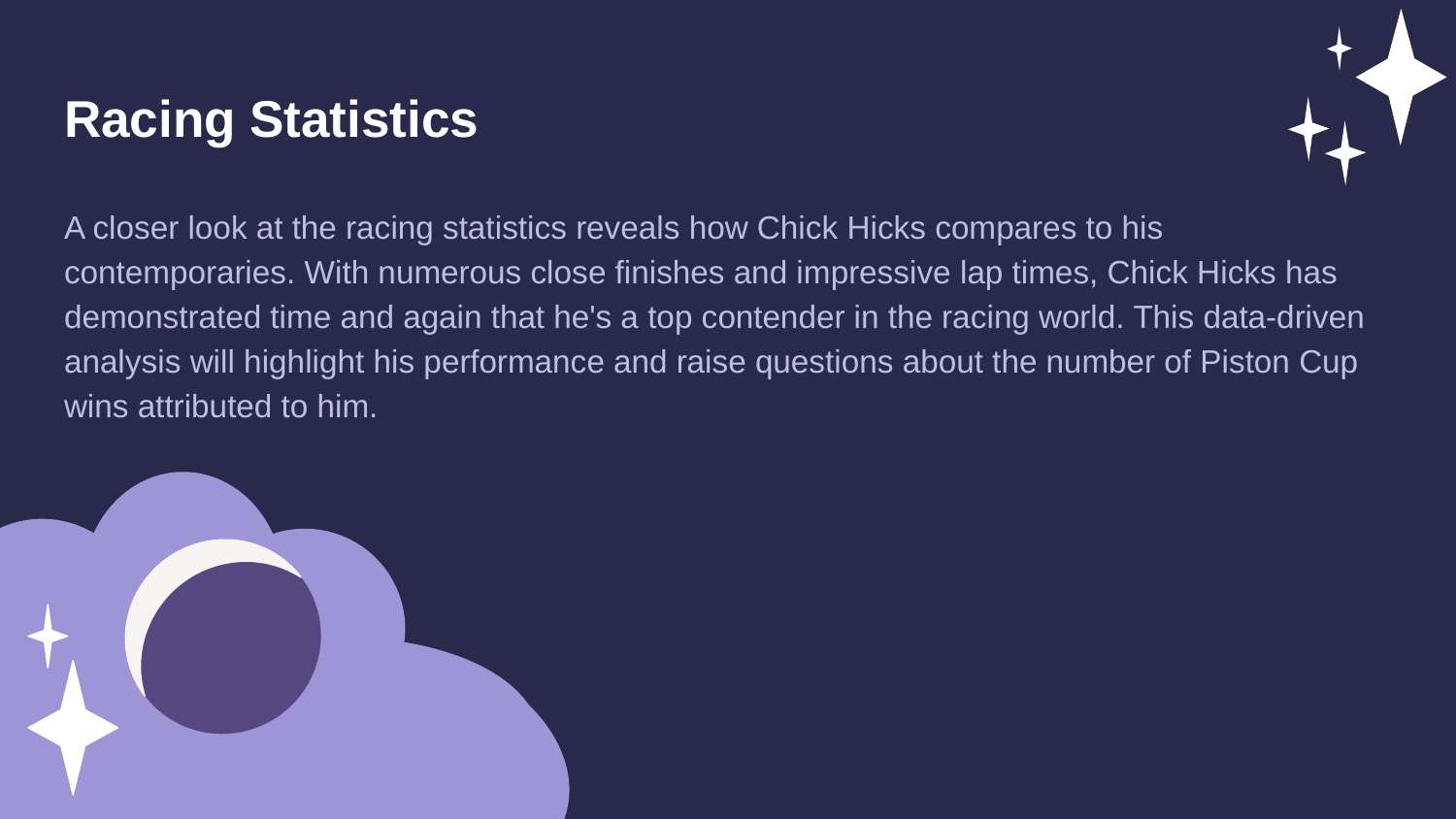

Racing Statistics
A closer look at the racing statistics reveals how Chick Hicks compares to his contemporaries. With numerous close finishes and impressive lap times, Chick Hicks has demonstrated time and again that he's a top contender in the racing world. This data-driven analysis will highlight his performance and raise questions about the number of Piston Cup wins attributed to him.